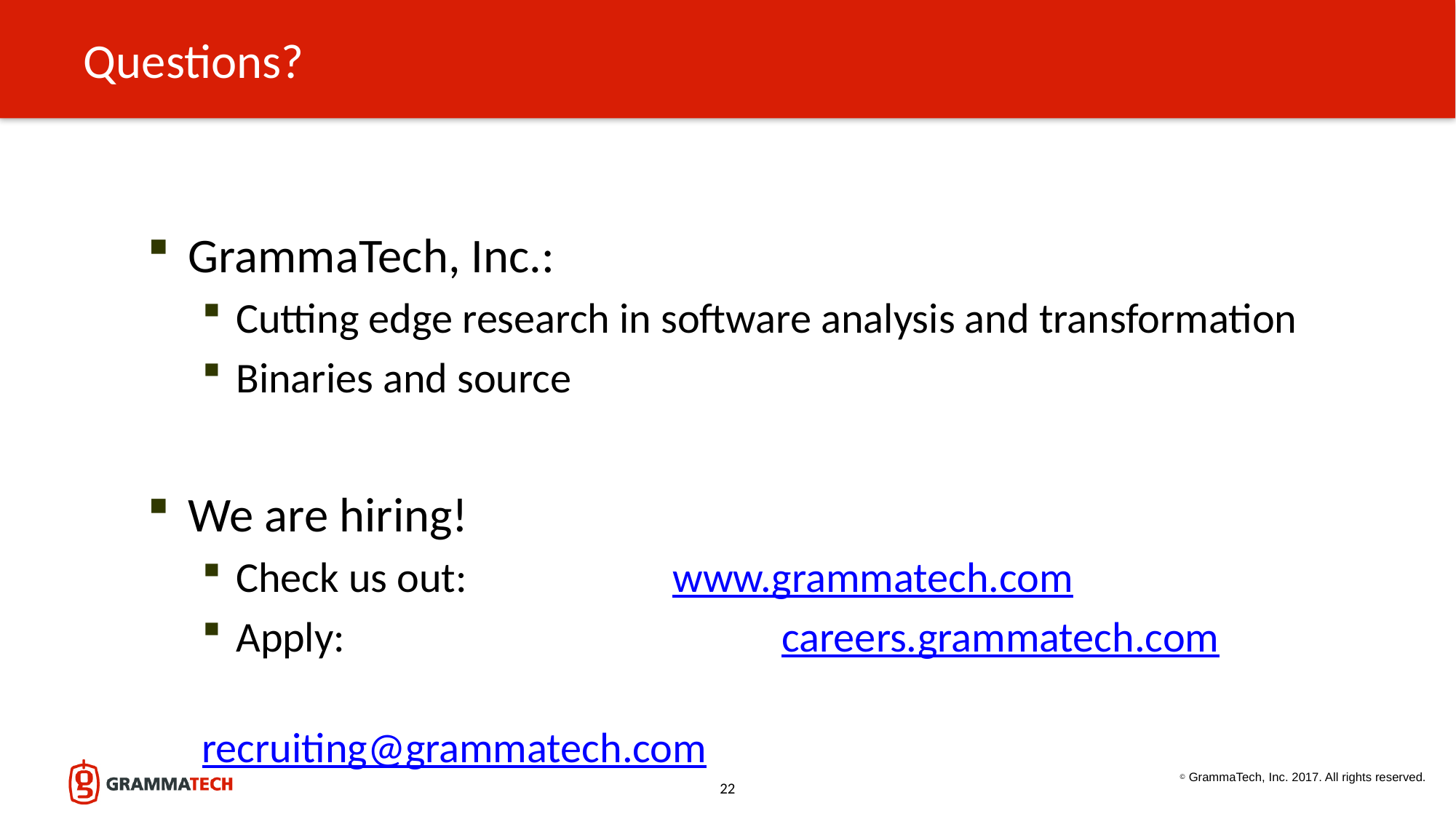

# Questions?
GrammaTech, Inc.:
Cutting edge research in software analysis and transformation
Binaries and source

We are hiring!
Check us out:		www.grammatech.com
Apply: 				careers.grammatech.com
						recruiting@grammatech.com